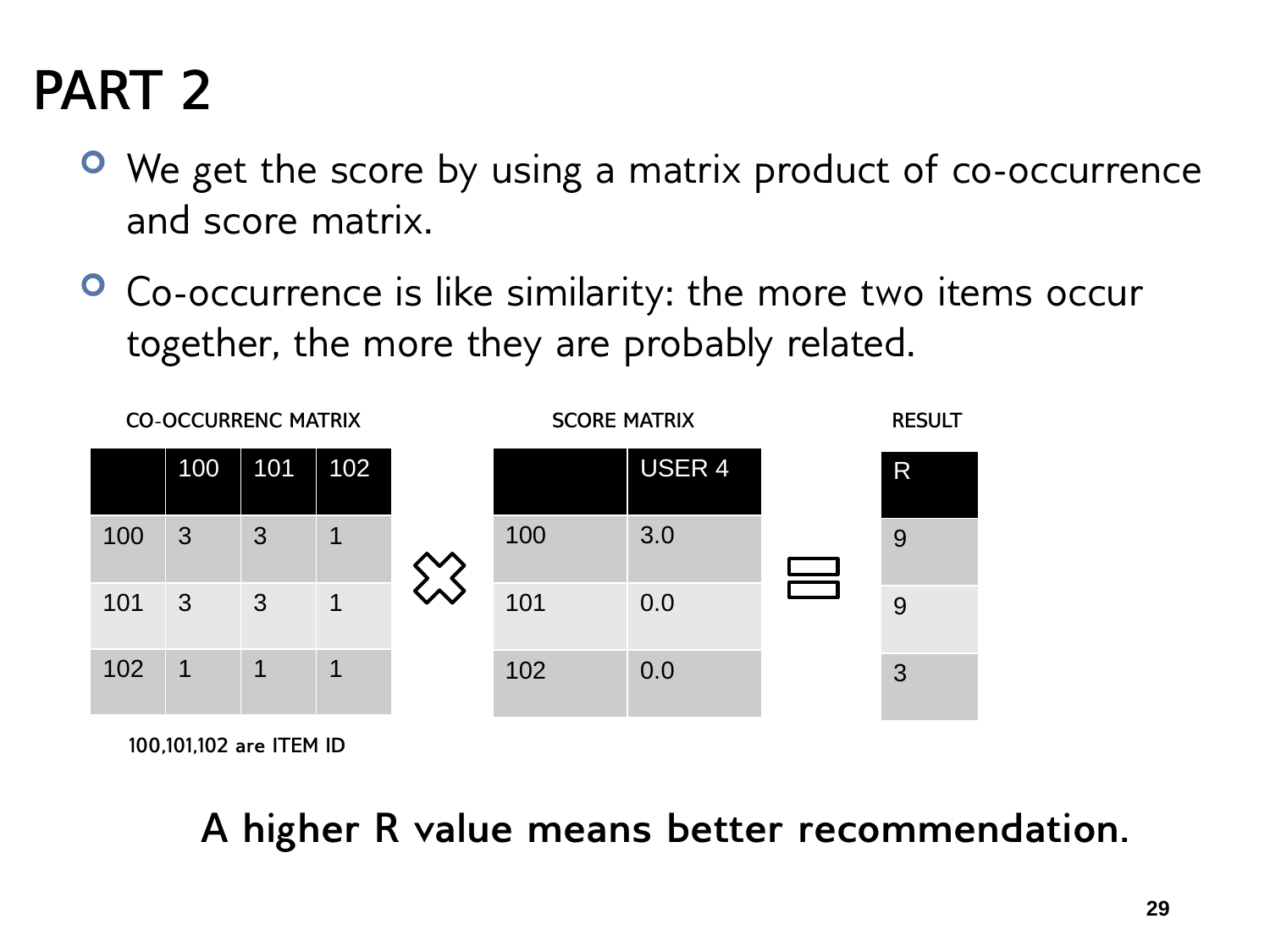

# PART 2
We get the score by using a matrix product of co-occurrence and score matrix.
Co-occurrence is like similarity: the more two items occur together, the more they are probably related.

CO-OCCURRENC MATRIX
SCORE MATRIX
RESULT
| ​ | 100​ | 101​ | 102​ |
| --- | --- | --- | --- |
| 100​ | 3​ | 3​ | 1​ |
| 101​ | 3​ | 3​ | 1​ |
| 102​ | 1​ | 1​ | 1​ |
| ​ | USER 4​ |
| --- | --- |
| 100​ | 3.0​ |
| 101​ | 0.0​ |
| 102​ | 0.0​ |
| R​ |
| --- |
| 9​ |
| 9​ |
| 3​ |

100,101,102 are ITEM ID
A higher R value means better recommendation.
29